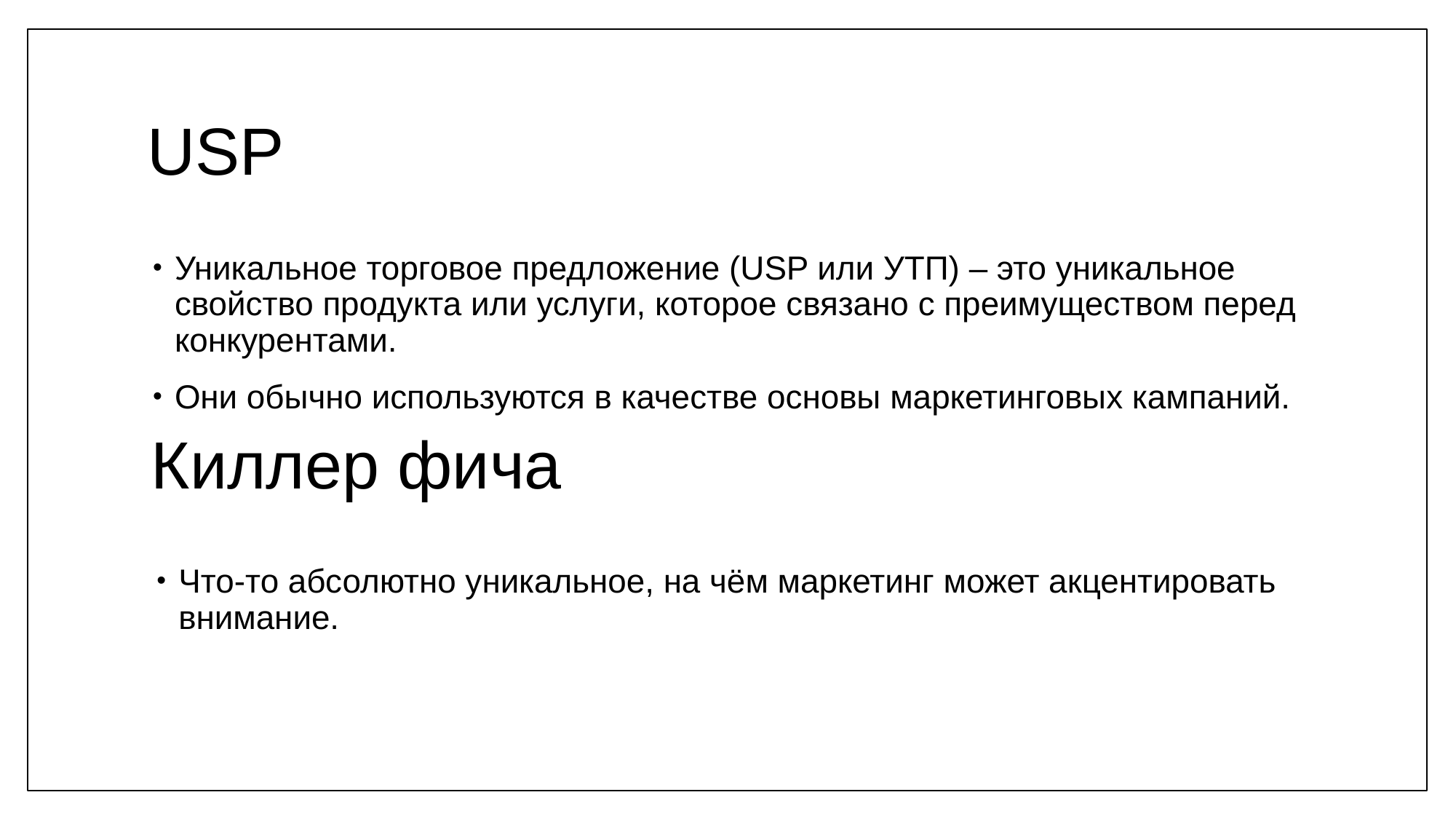

# USP
Уникальное торговое предложение (USP или УТП) – это уникальное свойство продукта или услуги, которое связано с преимуществом перед конкурентами.
Они обычно используются в качестве основы маркетинговых кампаний.
Киллер фича
Что-то абсолютно уникальное, на чём маркетинг может акцентировать внимание.